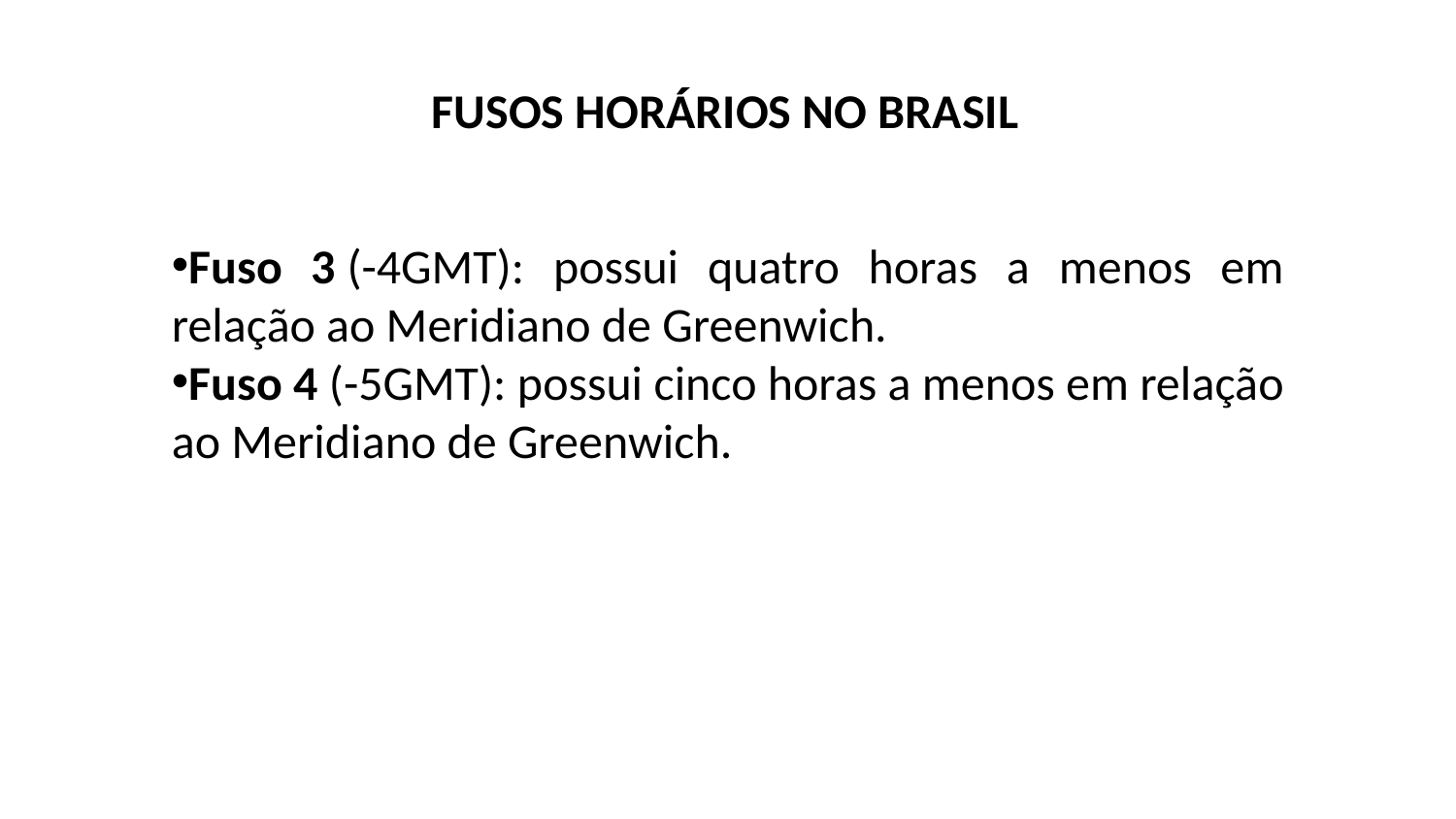

FUSOS HORÁRIOS NO BRASIL
Fuso 3 (-4GMT): possui quatro horas a menos em relação ao Meridiano de Greenwich.
Fuso 4 (-5GMT): possui cinco horas a menos em relação ao Meridiano de Greenwich.